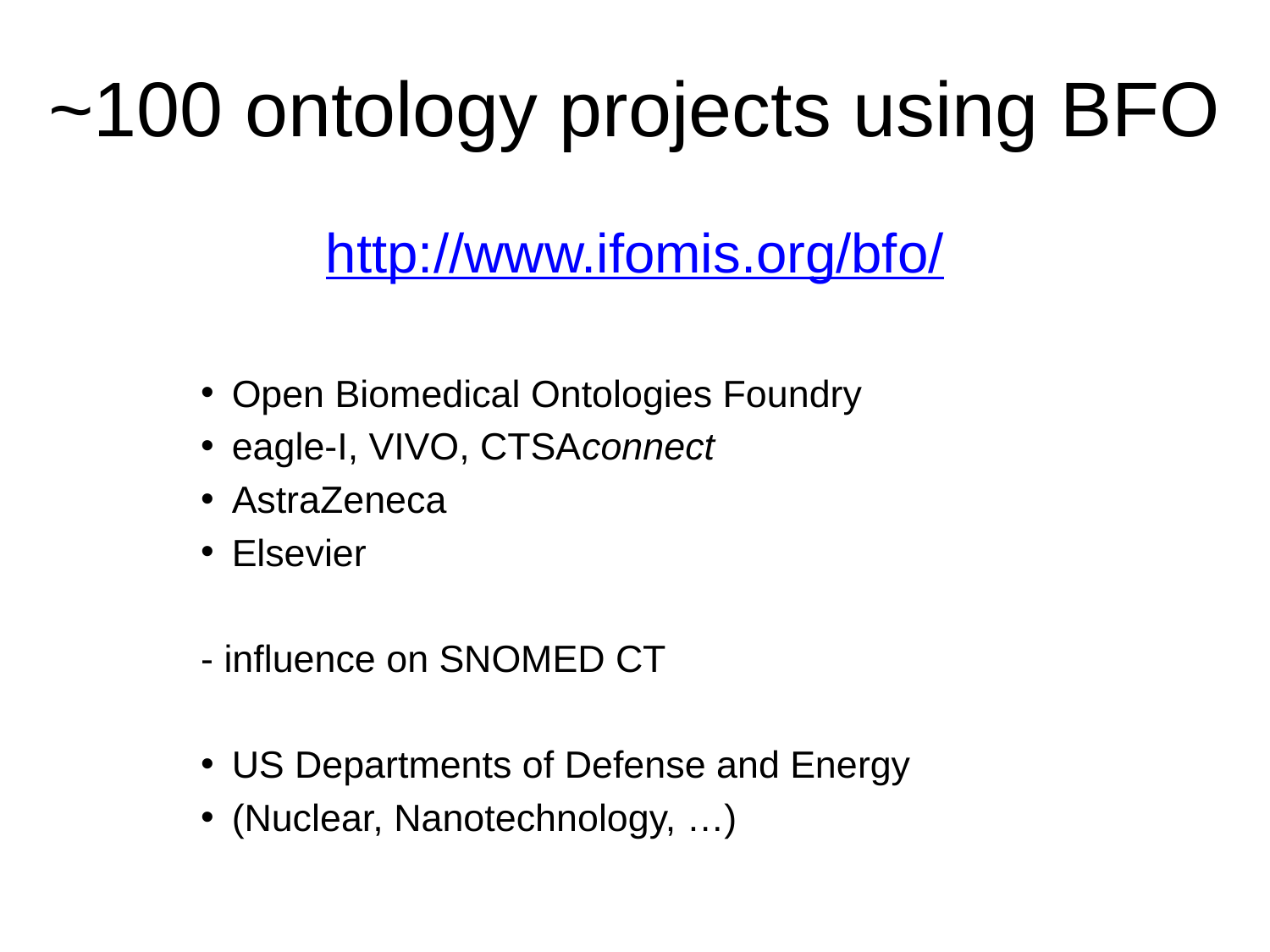

# ~100 ontology projects using BFO
http://www.ifomis.org/bfo/

Open Biomedical Ontologies Foundry
eagle-I, VIVO, CTSAconnect
AstraZeneca
Elsevier

- influence on SNOMED CT

US Departments of Defense and Energy
(Nuclear, Nanotechnology, …)